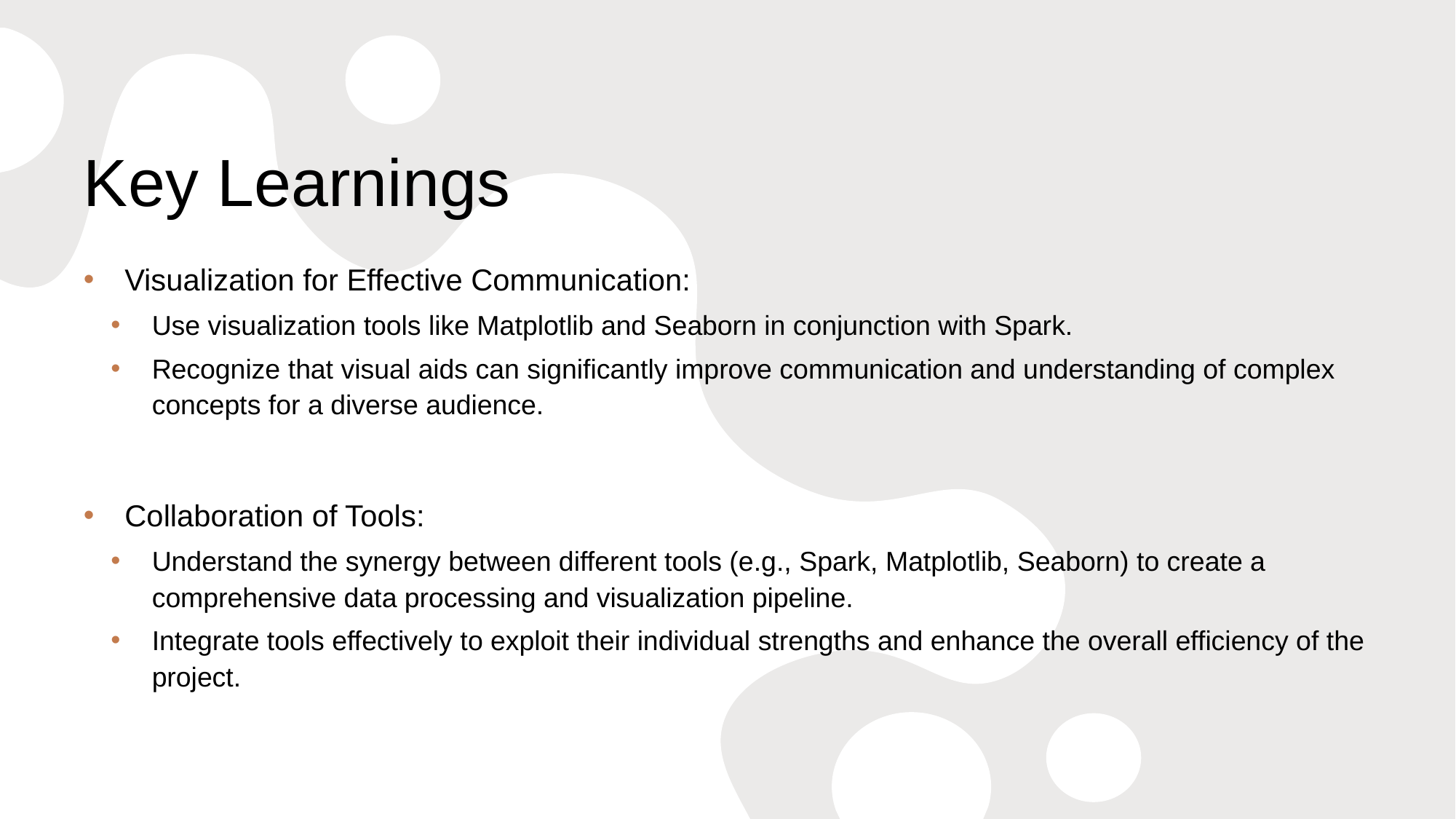

# Key Learnings
Visualization for Effective Communication:
Use visualization tools like Matplotlib and Seaborn in conjunction with Spark.
Recognize that visual aids can significantly improve communication and understanding of complex concepts for a diverse audience.

Collaboration of Tools:
Understand the synergy between different tools (e.g., Spark, Matplotlib, Seaborn) to create a comprehensive data processing and visualization pipeline.
Integrate tools effectively to exploit their individual strengths and enhance the overall efficiency of the project.